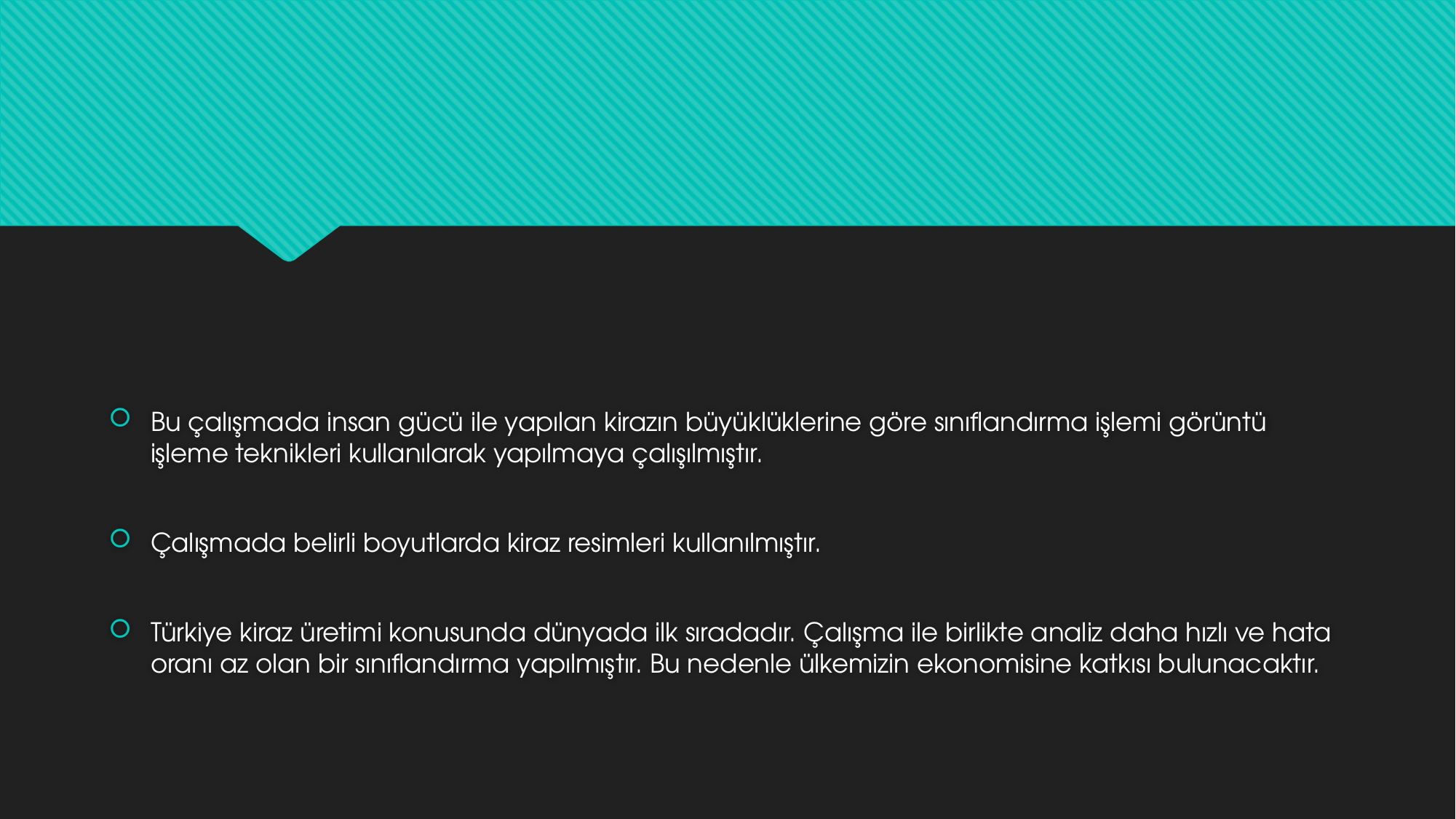

#

Bu çalışmada insan gücü ile yapılan kirazın büyüklüklerine göre sınıflandırma işlemi görüntü işleme teknikleri kullanılarak yapılmaya çalışılmıştır.

Çalışmada belirli boyutlarda kiraz resimleri kullanılmıştır.

Türkiye kiraz üretimi konusunda dünyada ilk sıradadır. Çalışma ile birlikte analiz daha hızlı ve hata oranı az olan bir sınıflandırma yapılmıştır. Bu nedenle ülkemizin ekonomisine katkısı bulunacaktır.